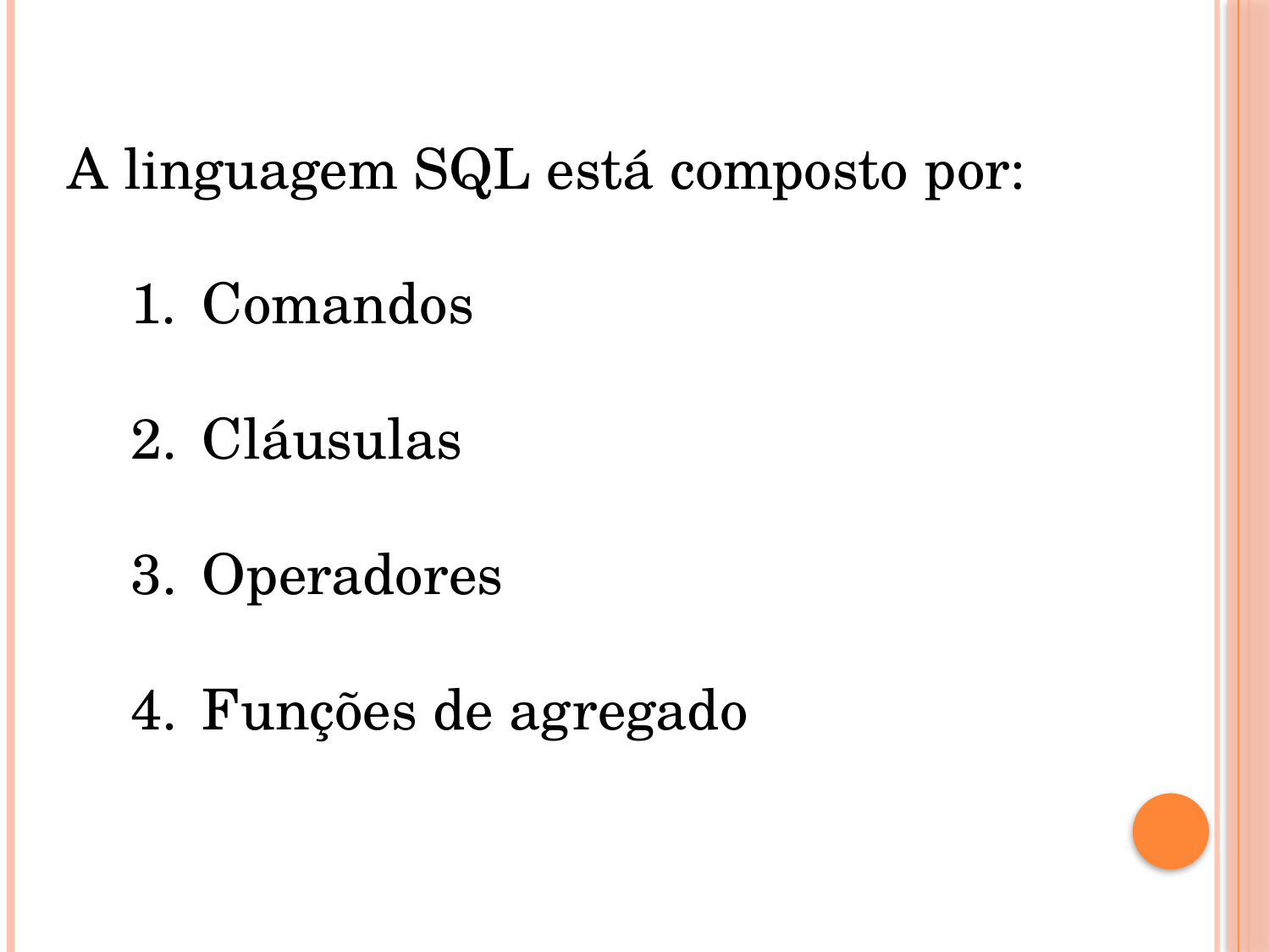

A linguagem SQL está composto por:

Comandos

Cláusulas

Operadores

Funções de agregado